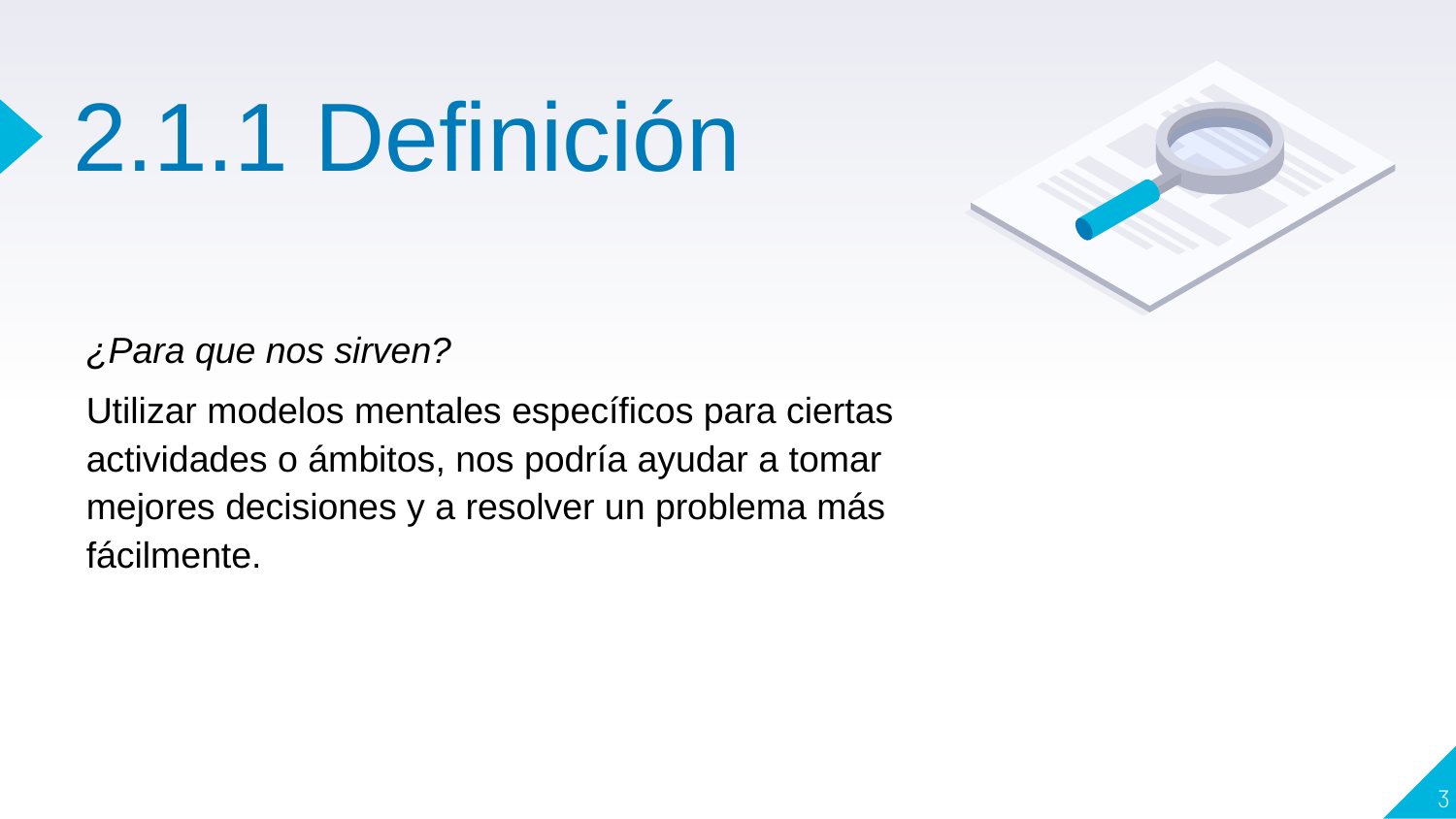

# 2.1.1 Definición
¿Para que nos sirven?
Utilizar modelos mentales específicos para ciertas actividades o ámbitos, nos podría ayudar a tomar mejores decisiones y a resolver un problema más fácilmente.
3